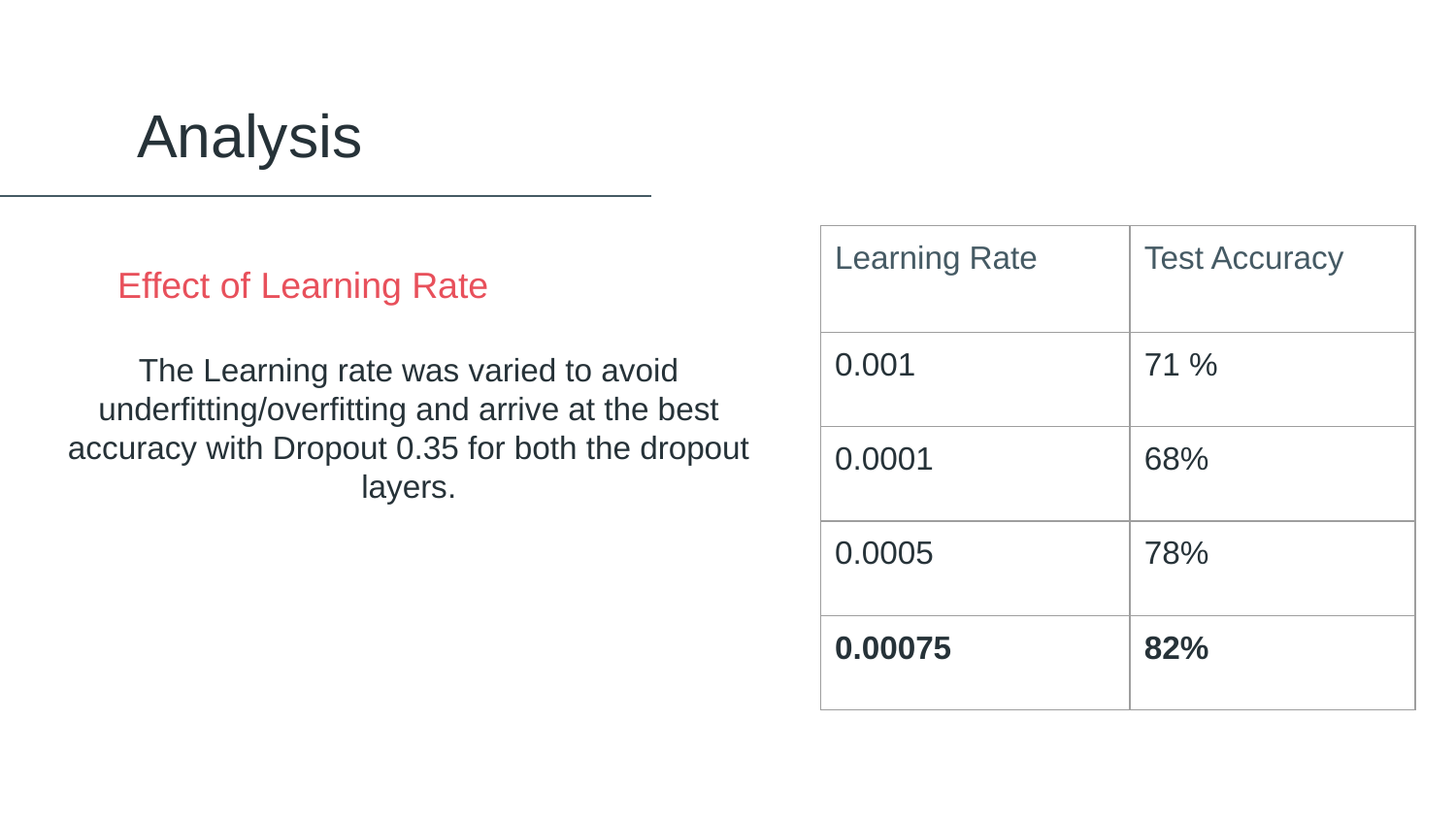

Analysis
| Learning Rate | Test Accuracy |
| --- | --- |
| 0.001 | 71 % |
| 0.0001 | 68% |
| 0.0005 | 78% |
| 0.00075 | 82% |
# Effect of Learning Rate
The Learning rate was varied to avoid underfitting/overfitting and arrive at the best accuracy with Dropout 0.35 for both the dropout layers.